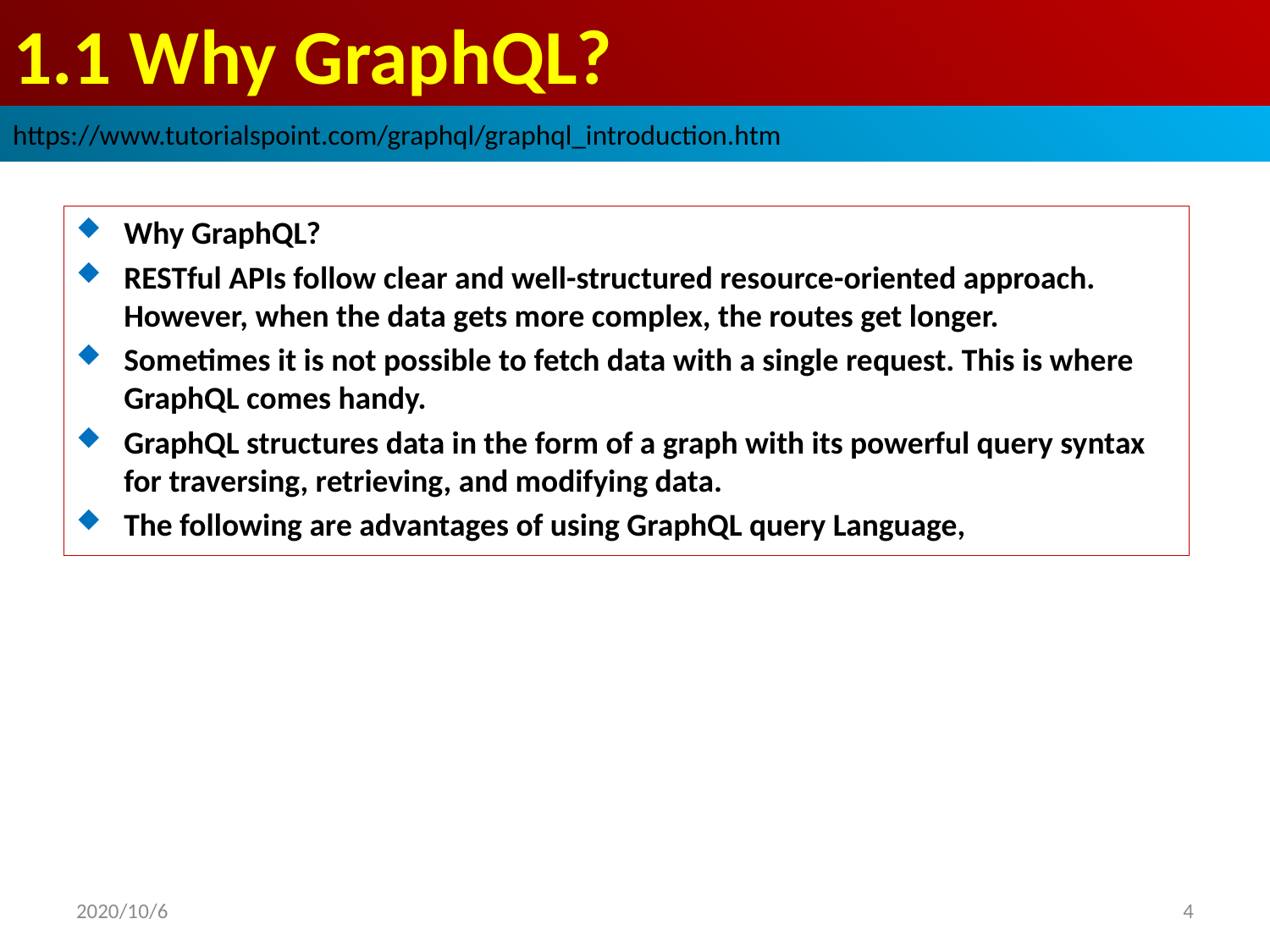

# 1.1 Why GraphQL?
https://www.tutorialspoint.com/graphql/graphql_introduction.htm
Why GraphQL?
RESTful APIs follow clear and well-structured resource-oriented approach. However, when the data gets more complex, the routes get longer.
Sometimes it is not possible to fetch data with a single request. This is where GraphQL comes handy.
GraphQL structures data in the form of a graph with its powerful query syntax for traversing, retrieving, and modifying data.
The following are advantages of using GraphQL query Language,
2020/10/6
4